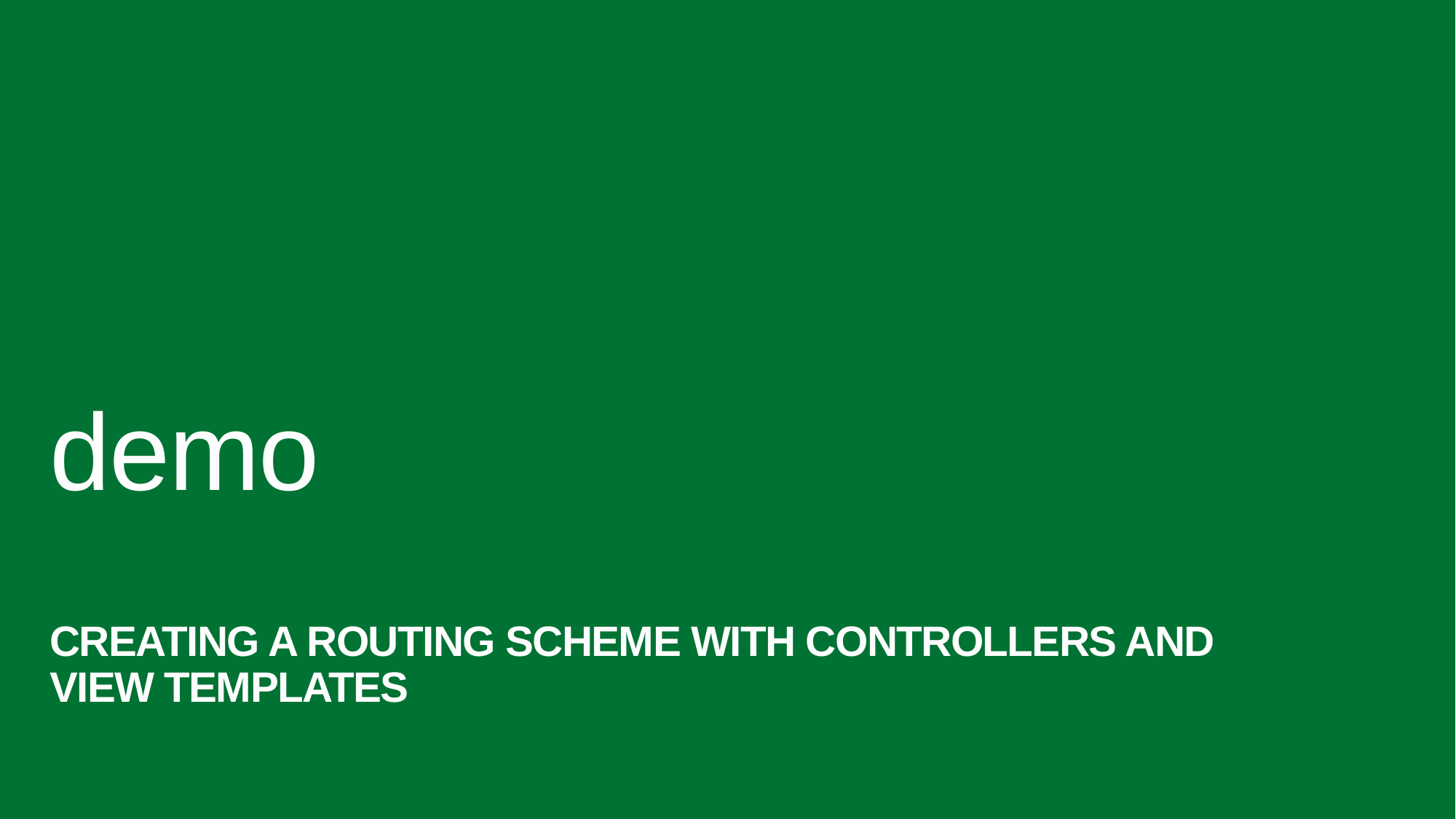

demo
Creating a Routing Scheme with Controllers and View Templates